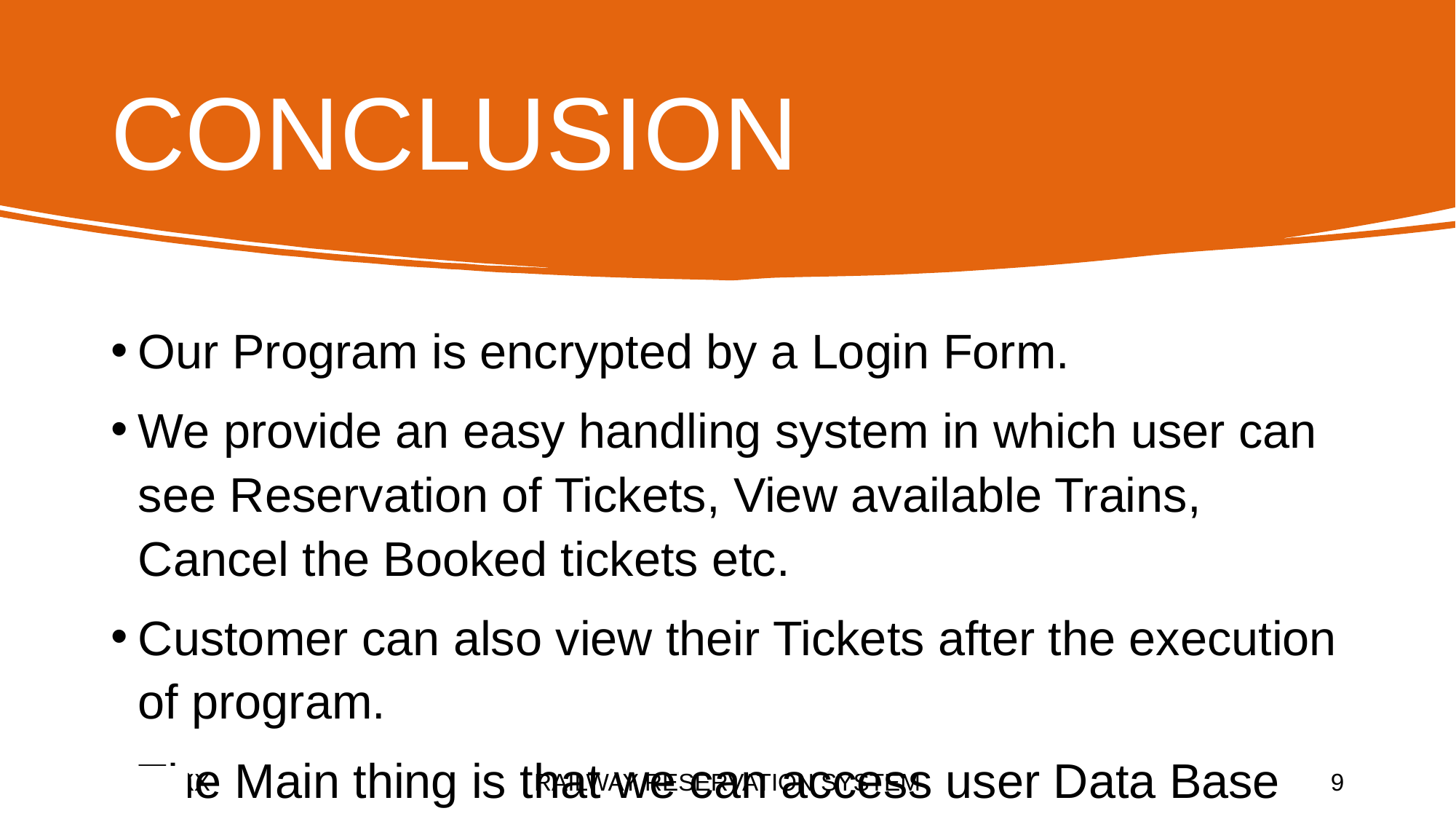

# CONCLUSION

Our Program is encrypted by a Login Form.
We provide an easy handling system in which user can see Reservation of Tickets, View available Trains, Cancel the Booked tickets etc.
Customer can also view their Tickets after the execution of program.
The Main thing is that we can access user Data Base even after the execution of program with the help of File handling.

9/3/20XX
RAILWAY RESERVATION SYSTEM
9